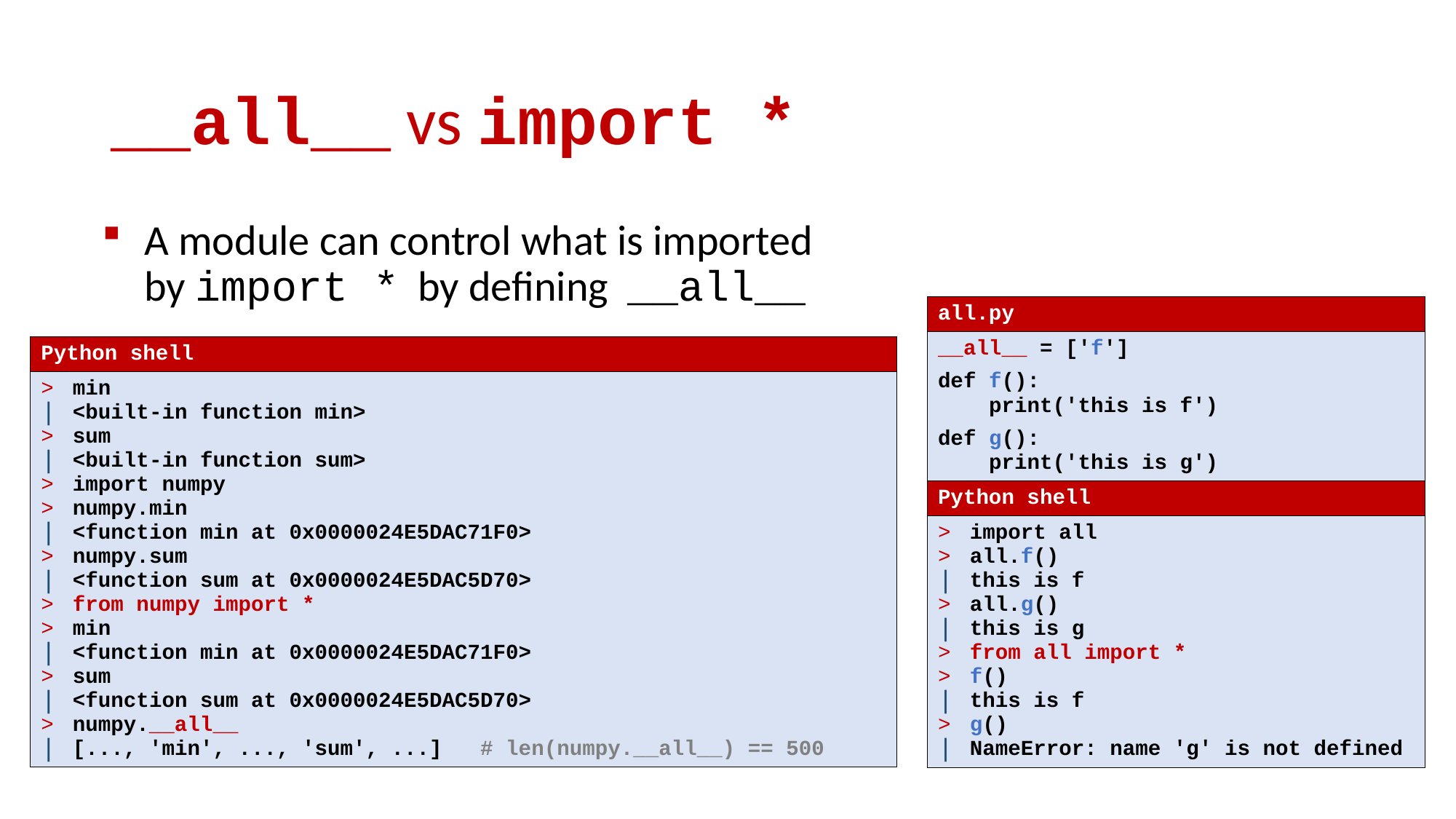

# __all__ vs import *
A module can control what is imported by import *  by defining  __all__
| all.py |
| --- |
| \_\_all\_\_ = ['f'] def f(): print('this is f') def g(): print('this is g') |
| Python shell |
| import all all.f() this is f all.g() this is g from all import \* f() this is f g() NameError: name 'g' is not defined |
| Python shell |
| --- |
| min <built-in function min> sum <built-in function sum> import numpy numpy.min <function min at 0x0000024E5DAC71F0> numpy.sum <function sum at 0x0000024E5DAC5D70> from numpy import \* min <function min at 0x0000024E5DAC71F0> sum <function sum at 0x0000024E5DAC5D70> numpy.\_\_all\_\_ [..., 'min', ..., 'sum', ...] # len(numpy.\_\_all\_\_) == 500 |